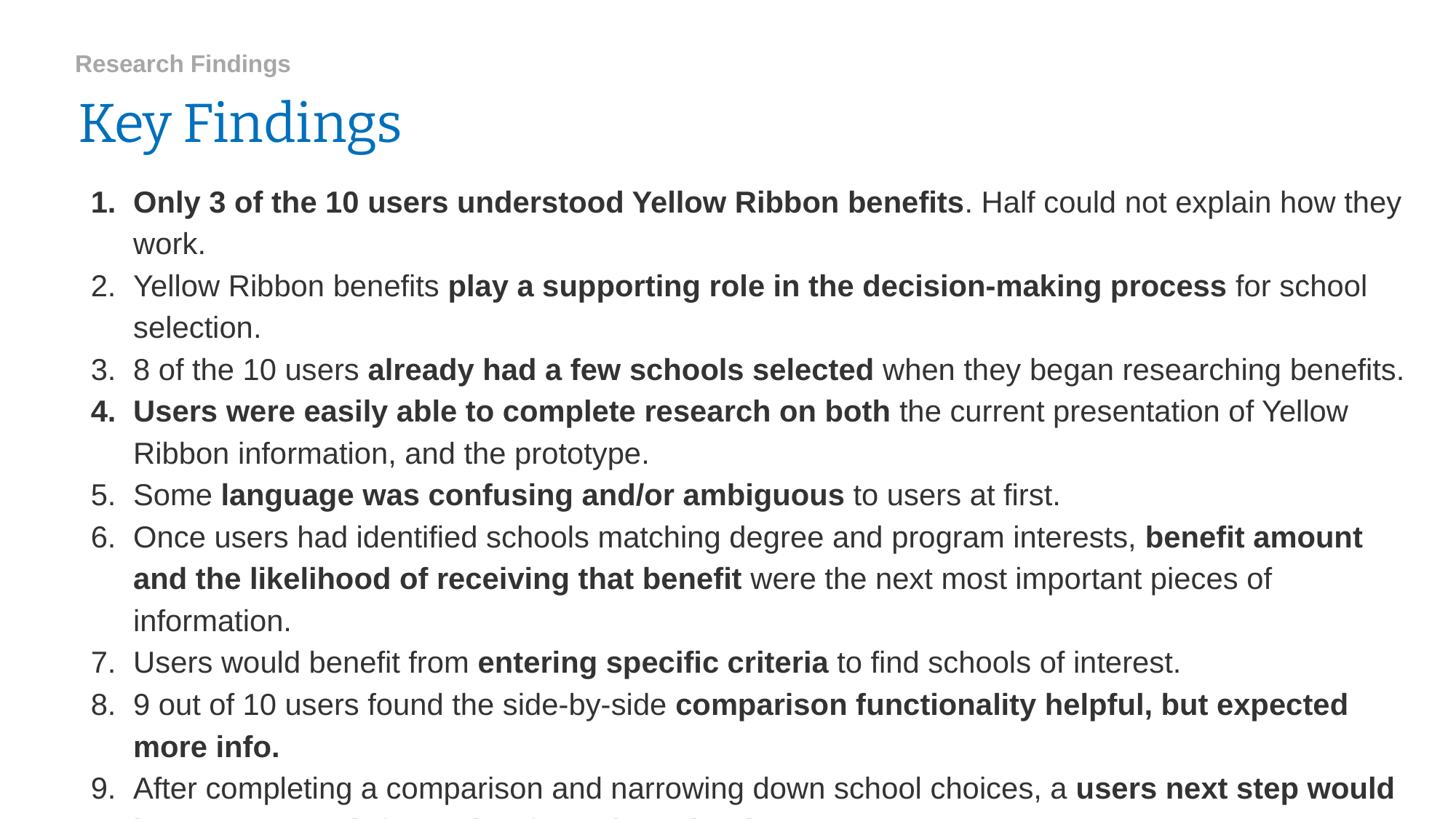

Research Findings
# Key Findings
Only 3 of the 10 users understood Yellow Ribbon benefits. Half could not explain how they work.
Yellow Ribbon benefits play a supporting role in the decision-making process for school selection.
8 of the 10 users already had a few schools selected when they began researching benefits.
Users were easily able to complete research on both the current presentation of Yellow Ribbon information, and the prototype.
Some language was confusing and/or ambiguous to users at first.
Once users had identified schools matching degree and program interests, benefit amount and the likelihood of receiving that benefit were the next most important pieces of information.
Users would benefit from entering specific criteria to find schools of interest.
9 out of 10 users found the side-by-side comparison functionality helpful, but expected more info.
After completing a comparison and narrowing down school choices, a users next step would be to get more information from the school.